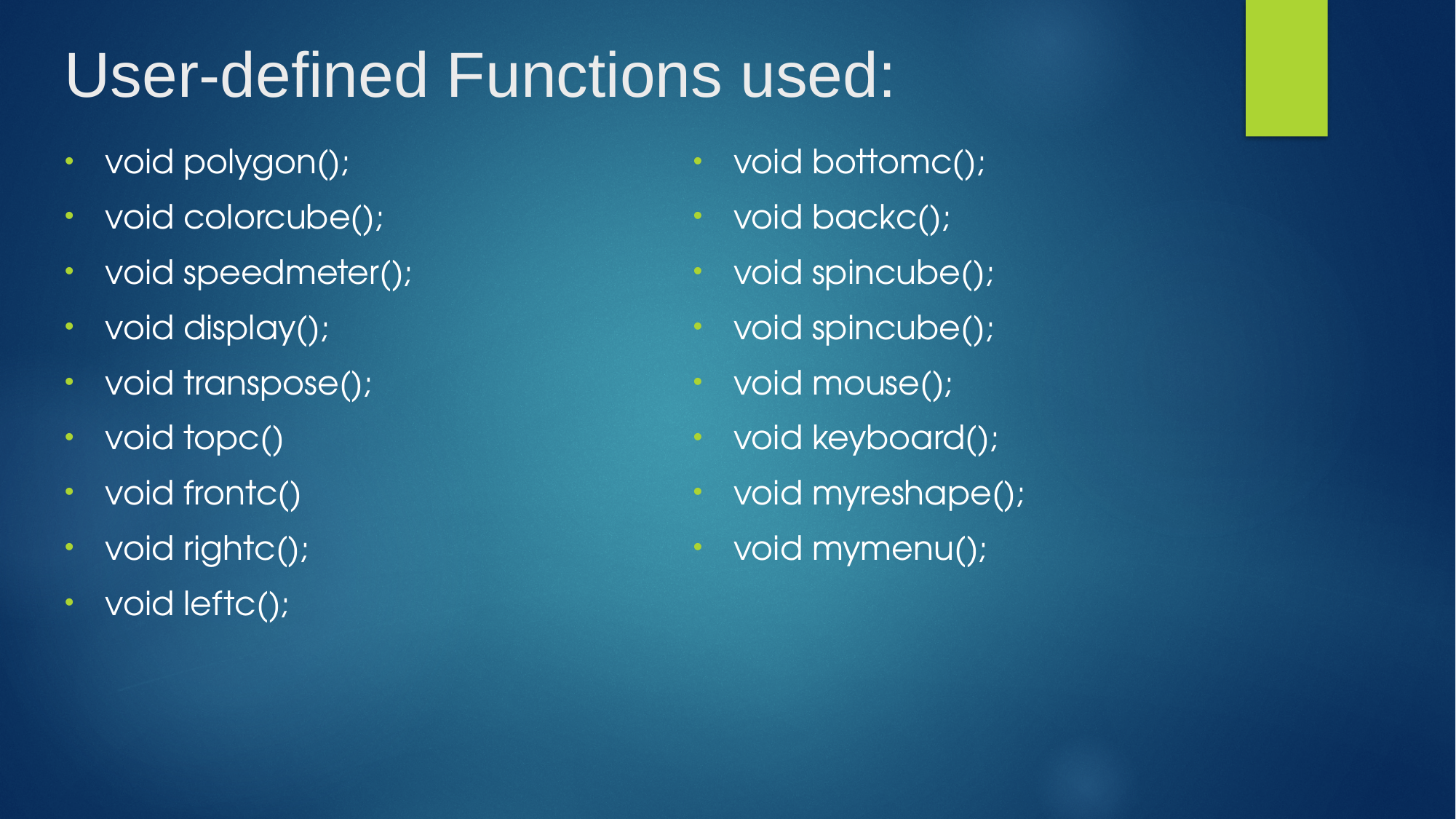

# User-defined Functions used:
void polygon();
void colorcube();
void speedmeter();
void display();
void transpose();
void topc()
void frontc()
void rightc();
void leftc();

void bottomc();
void backc();
void spincube();
void spincube();
void mouse();
void keyboard();
void myreshape();
void mymenu();